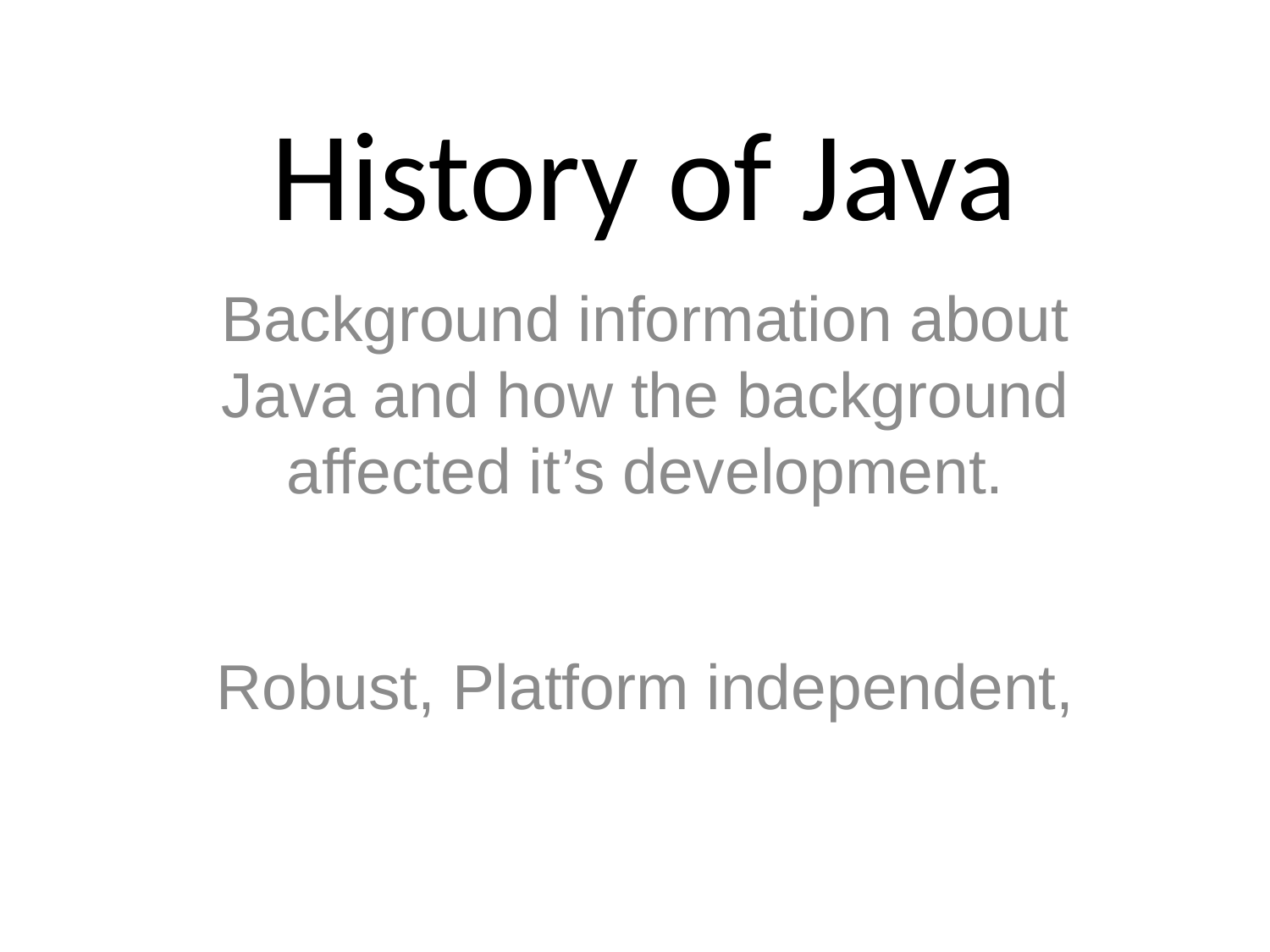

# History of Java
Background information about Java and how the background affected it’s development.

Robust, Platform independent,